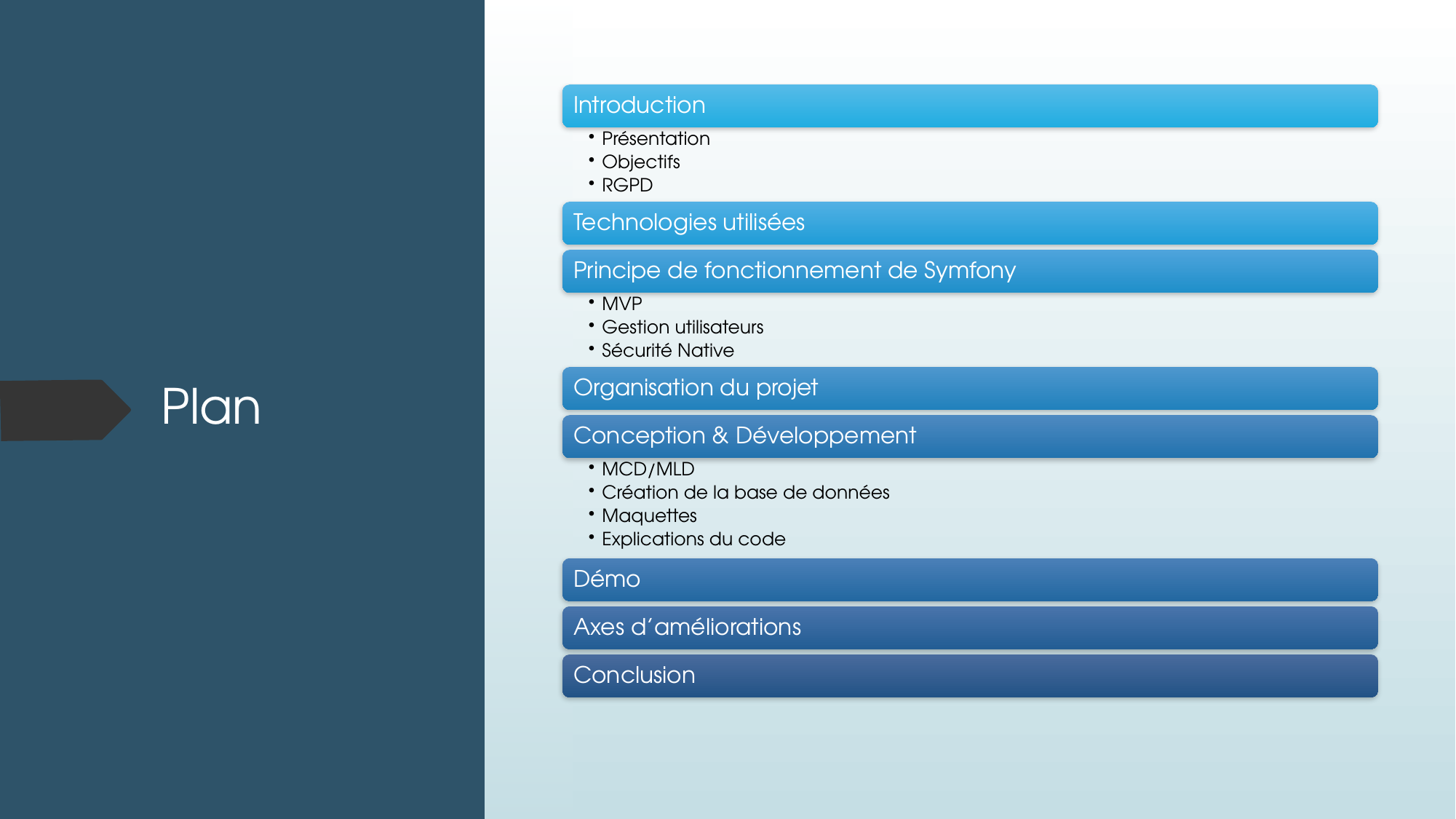

Introduction
Présentation
Objectifs
RGPD
Technologies utilisées
Principe de fonctionnement de Symfony
MVP
Gestion utilisateurs
Sécurité Native
Organisation du projet
Conception & Développement
MCD/MLD
Création de la base de données
Maquettes
Explications du code
Démo
Axes d’améliorations
Conclusion
2
# Plan